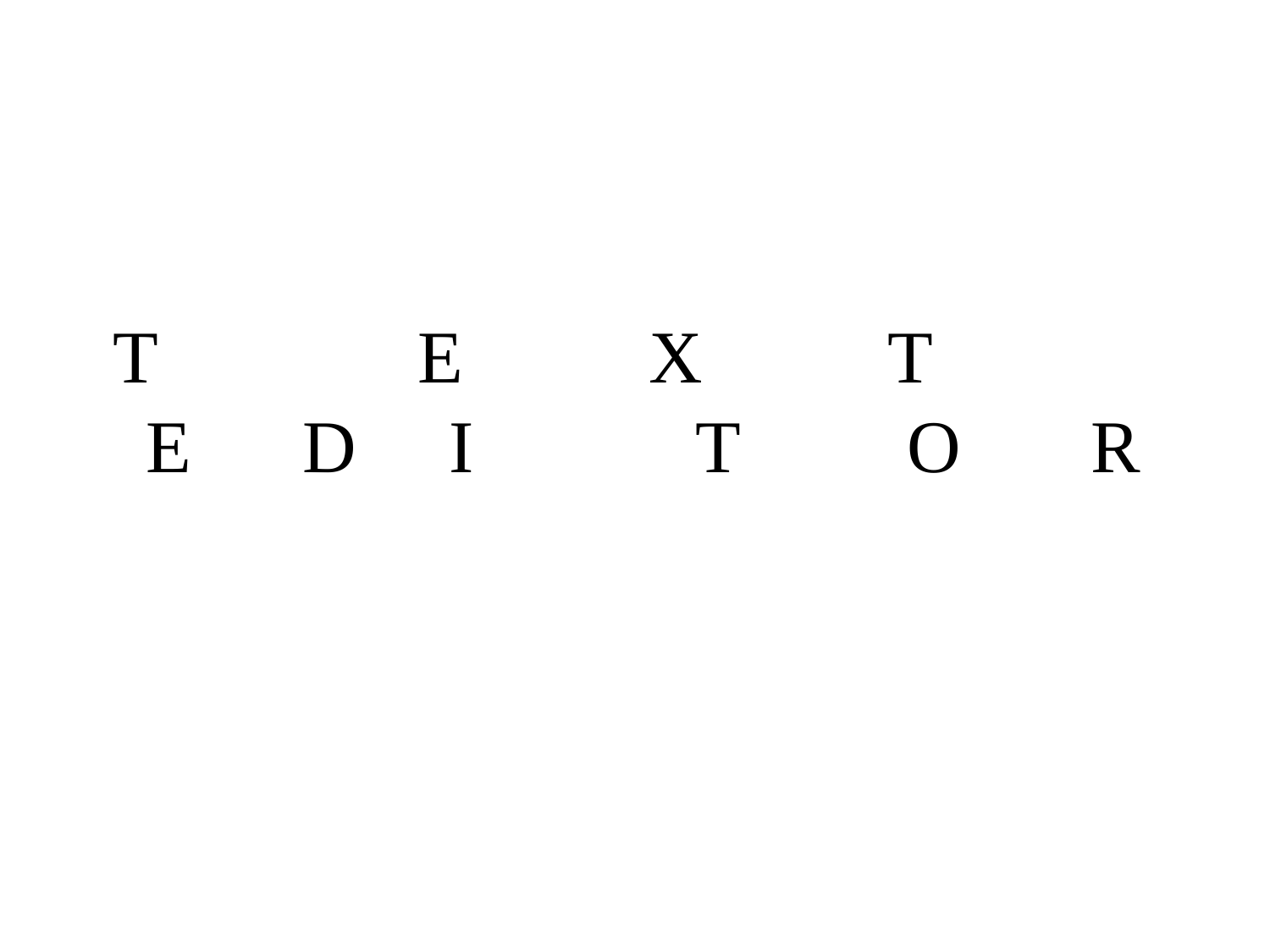

# T              E          X          T              E      D     I            T         O       R